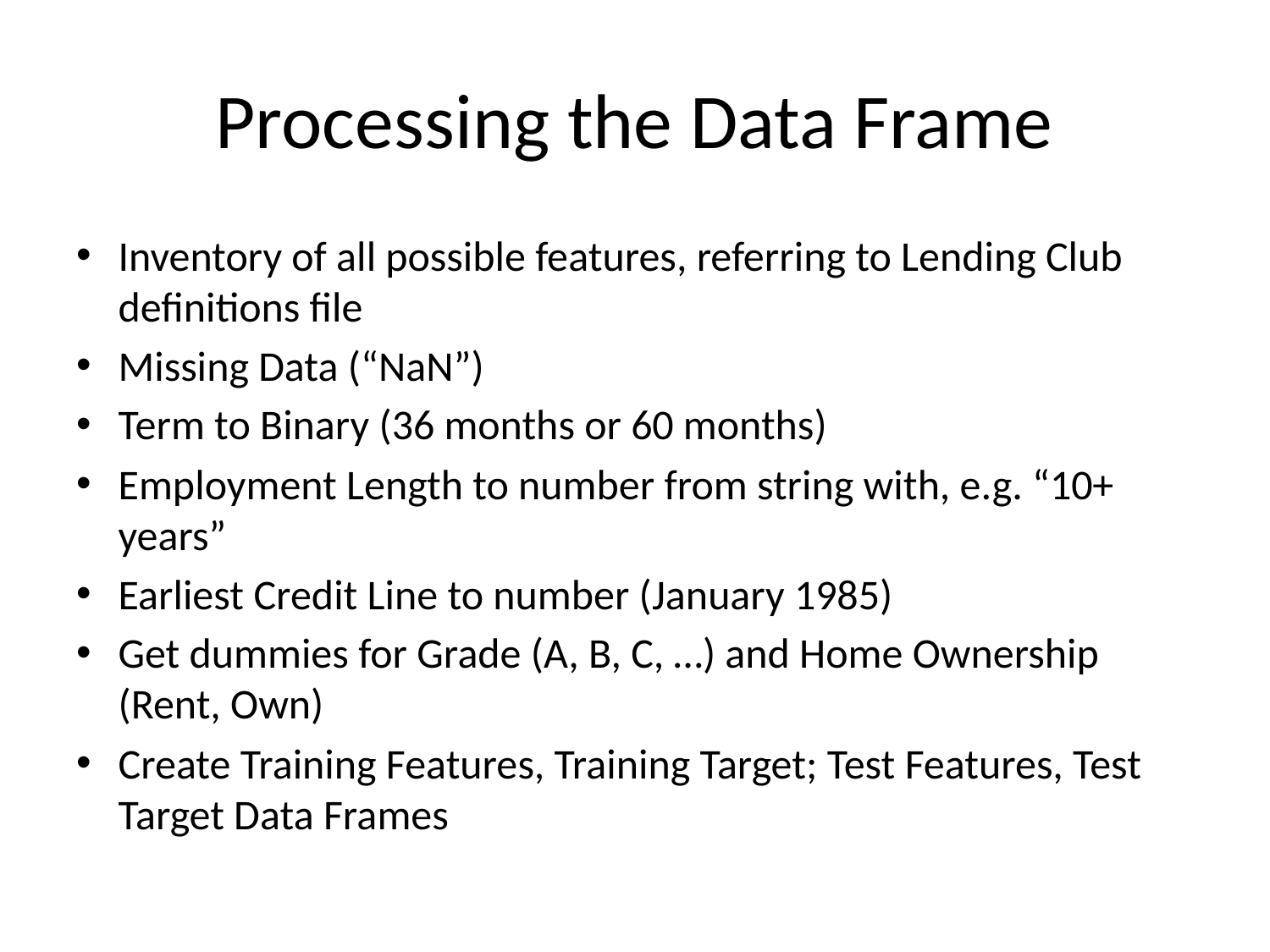

# Processing the Data Frame
Inventory of all possible features, referring to Lending Club definitions file
Missing Data (“NaN”)
Term to Binary (36 months or 60 months)
Employment Length to number from string with, e.g. “10+ years”
Earliest Credit Line to number (January 1985)
Get dummies for Grade (A, B, C, …) and Home Ownership (Rent, Own)
Create Training Features, Training Target; Test Features, Test Target Data Frames